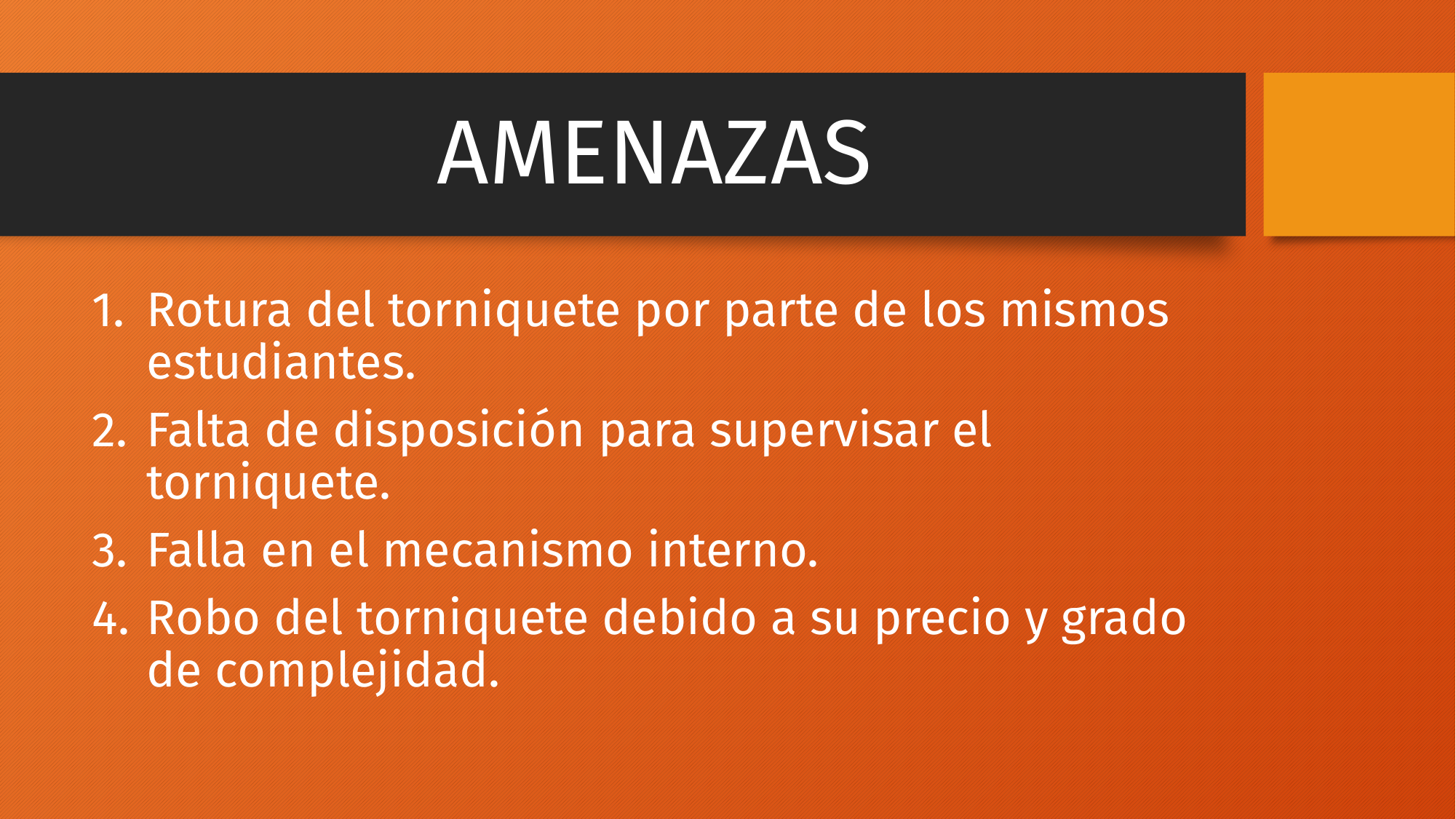

# AMENAZAS
Rotura del torniquete por parte de los mismos estudiantes.
Falta de disposición para supervisar el torniquete.
Falla en el mecanismo interno.
Robo del torniquete debido a su precio y grado de complejidad.